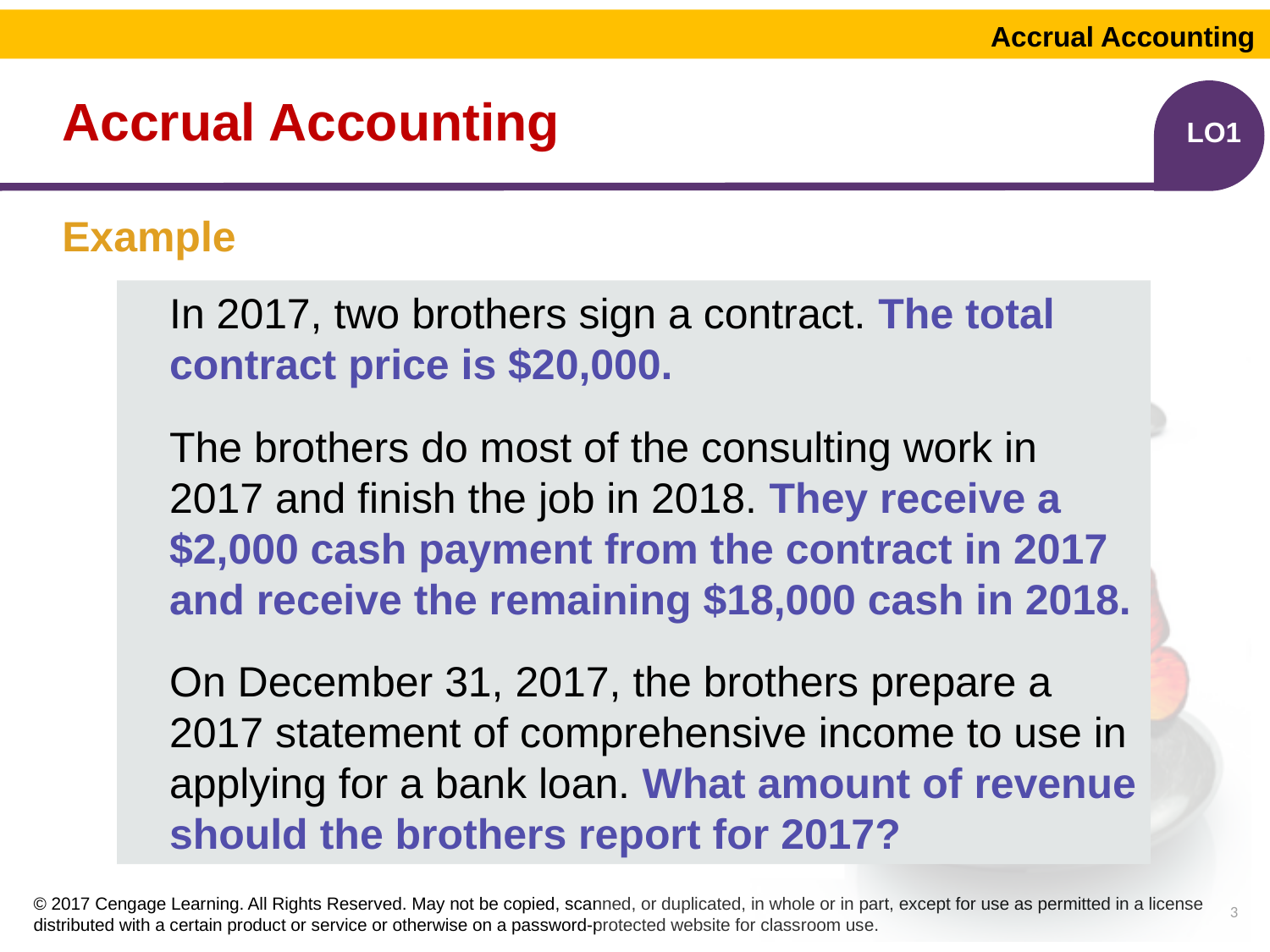

Accrual Accounting
# Accrual Accounting
LO1
Example
In 2017, two brothers sign a contract. The total contract price is $20,000.
The brothers do most of the consulting work in 2017 and finish the job in 2018. They receive a $2,000 cash payment from the contract in 2017 and receive the remaining $18,000 cash in 2018.
On December 31, 2017, the brothers prepare a 2017 statement of comprehensive income to use in applying for a bank loan. What amount of revenue should the brothers report for 2017?
3